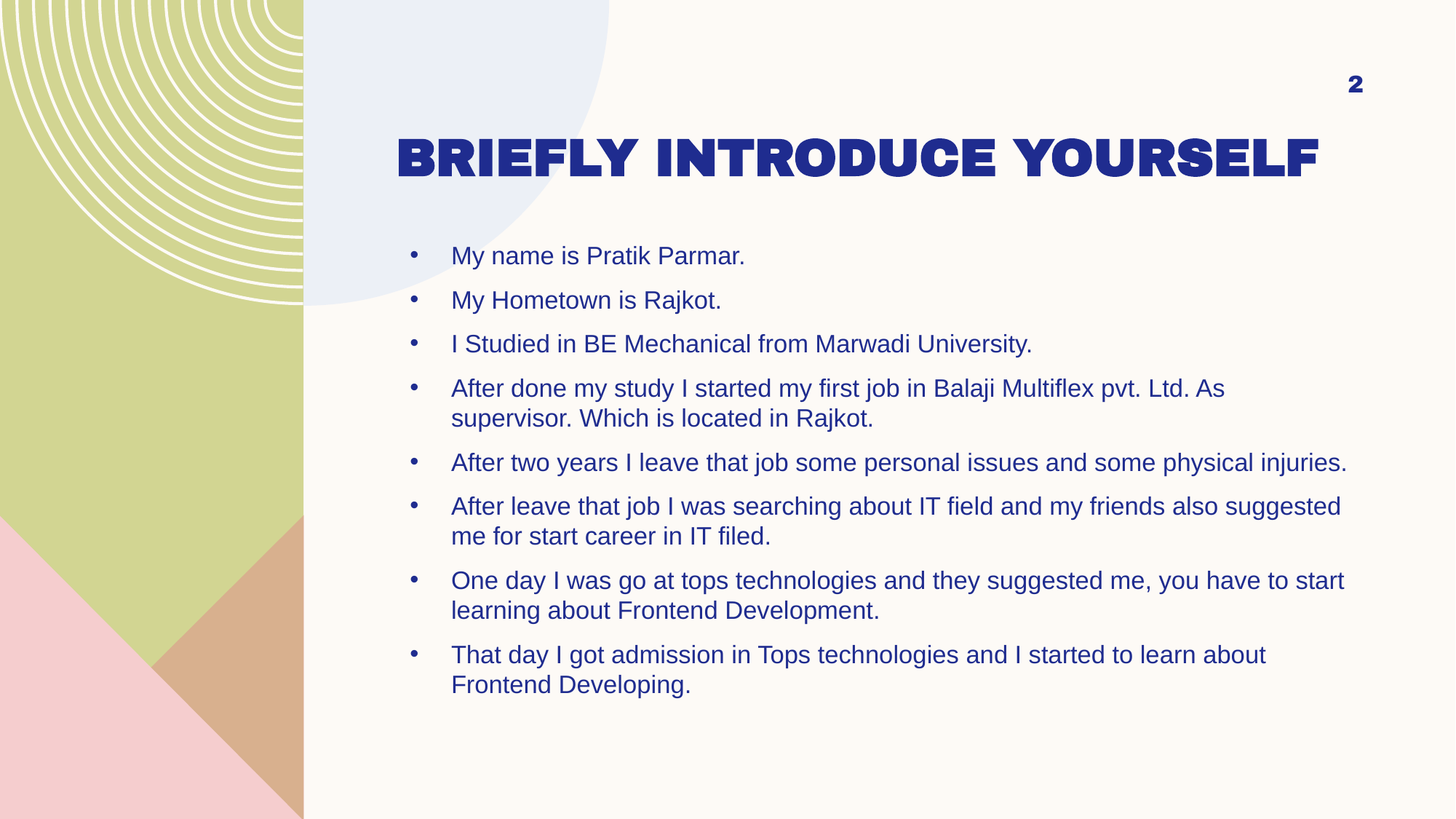

2
# Briefly introduce yourself
My name is Pratik Parmar.
My Hometown is Rajkot.
I Studied in BE Mechanical from Marwadi University.
After done my study I started my first job in Balaji Multiflex pvt. Ltd. As supervisor. Which is located in Rajkot.
After two years I leave that job some personal issues and some physical injuries.
After leave that job I was searching about IT field and my friends also suggested me for start career in IT filed.
One day I was go at tops technologies and they suggested me, you have to start learning about Frontend Development.
That day I got admission in Tops technologies and I started to learn about Frontend Developing.